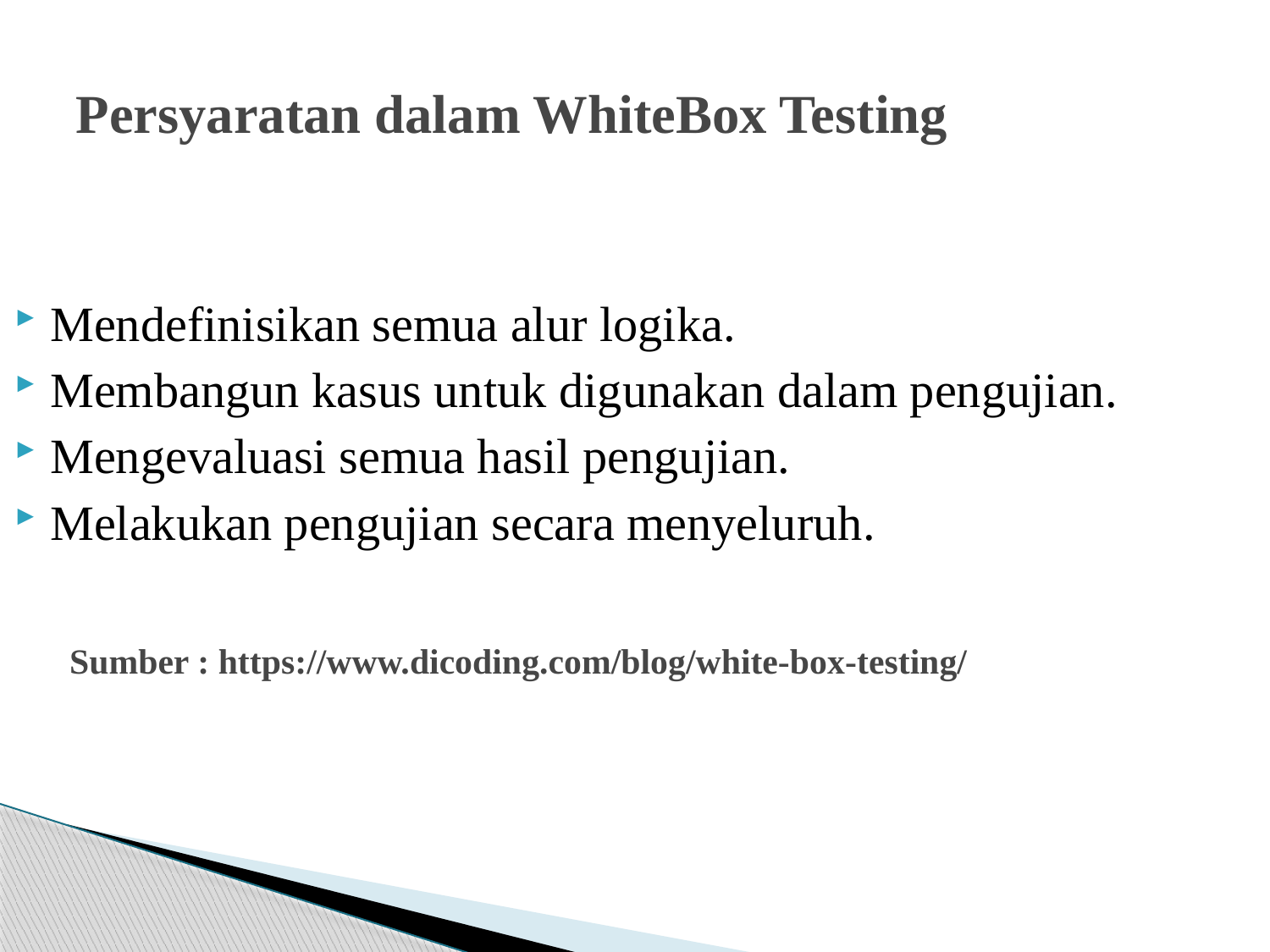

# Persyaratan dalam WhiteBox Testing
Mendefinisikan semua alur logika.
Membangun kasus untuk digunakan dalam pengujian.
Mengevaluasi semua hasil pengujian.
Melakukan pengujian secara menyeluruh.
Sumber : https://www.dicoding.com/blog/white-box-testing/